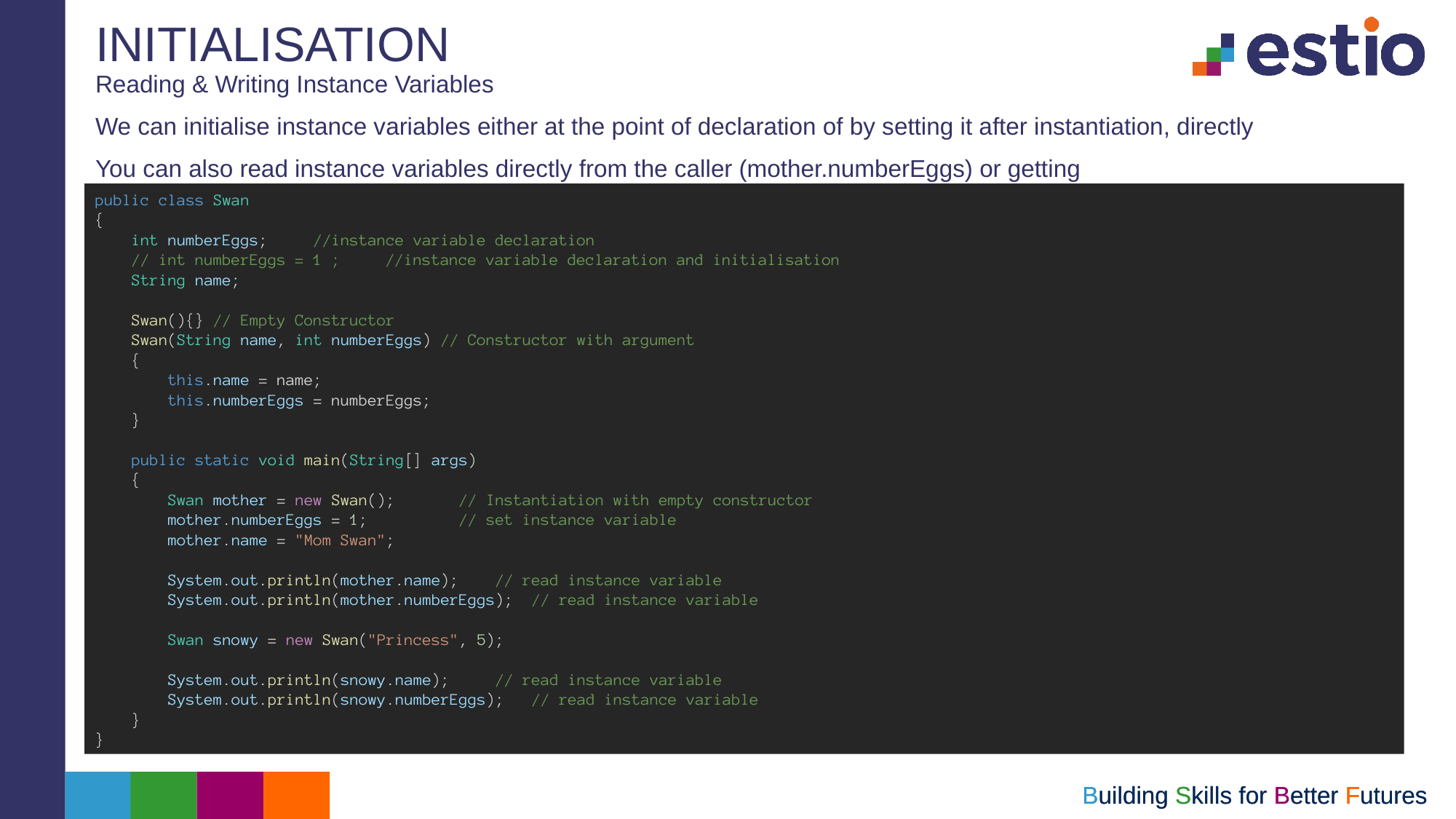

# INITIALISATION
Reading & Writing Instance Variables
We can initialise instance variables either at the point of declaration of by setting it after instantiation, directly
You can also read instance variables directly from the caller (mother.numberEggs) or getting
public class Swan
{
    int numberEggs;     //instance variable declaration
    // int numberEggs = 1 ;     //instance variable declaration and initialisation
    String name;
    Swan(){} // Empty Constructor
    Swan(String name, int numberEggs) // Constructor with argument
    {
        this.name = name;
        this.numberEggs = numberEggs;
    }
    public static void main(String[] args)
    {
        Swan mother = new Swan();       // Instantiation with empty constructor
        mother.numberEggs = 1;          // set instance variable
        mother.name = "Mom Swan";
        System.out.println(mother.name);    // read instance variable
        System.out.println(mother.numberEggs);  // read instance variable
        Swan snowy = new Swan("Princess", 5);
        System.out.println(snowy.name);     // read instance variable
        System.out.println(snowy.numberEggs);   // read instance variable
    }
}